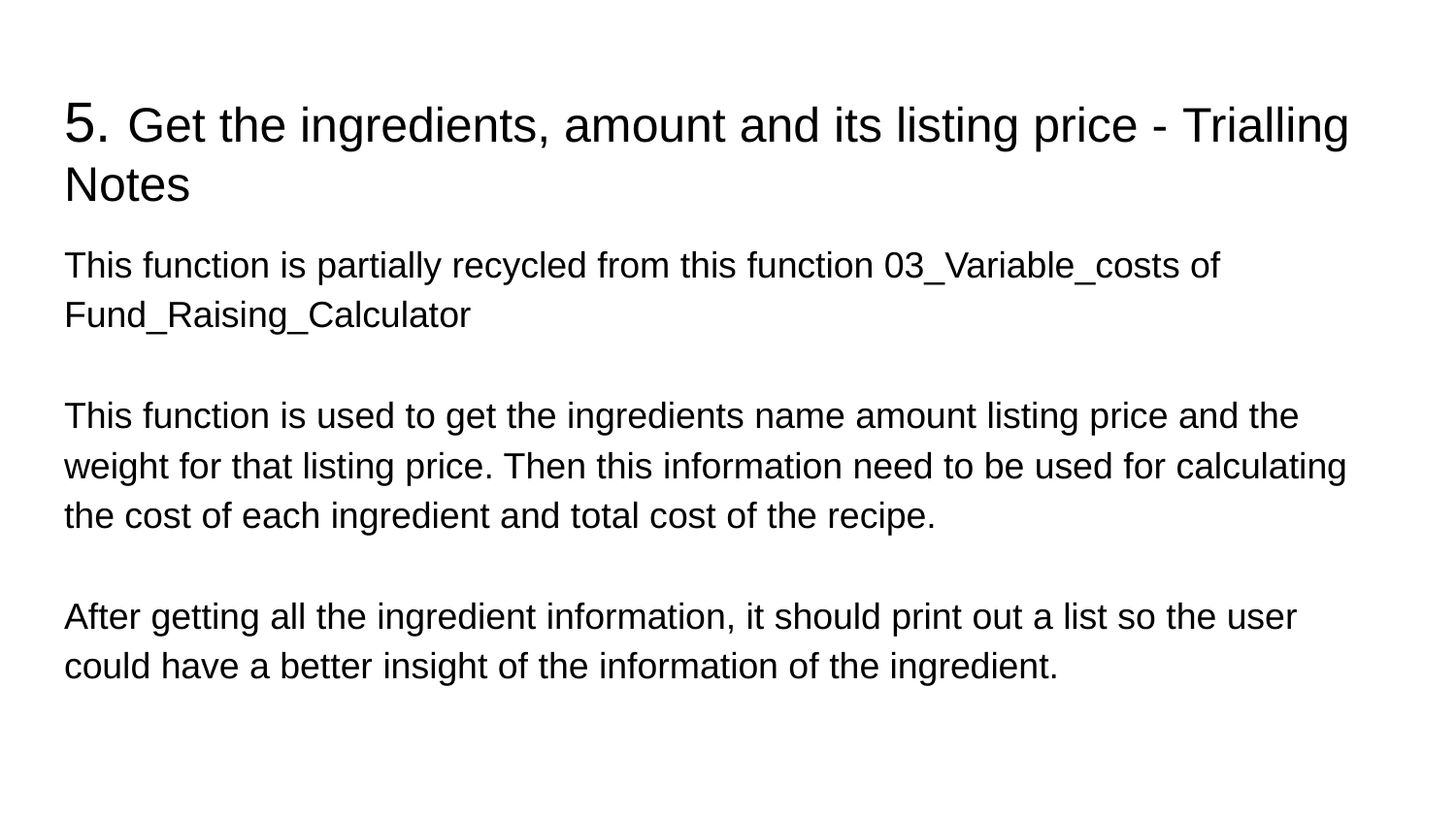

# 5. Get the ingredients, amount and its listing price - Trialling Notes
This function is partially recycled from this function 03_Variable_costs of Fund_Raising_Calculator

This function is used to get the ingredients name amount listing price and the weight for that listing price. Then this information need to be used for calculating the cost of each ingredient and total cost of the recipe.

After getting all the ingredient information, it should print out a list so the user could have a better insight of the information of the ingredient.